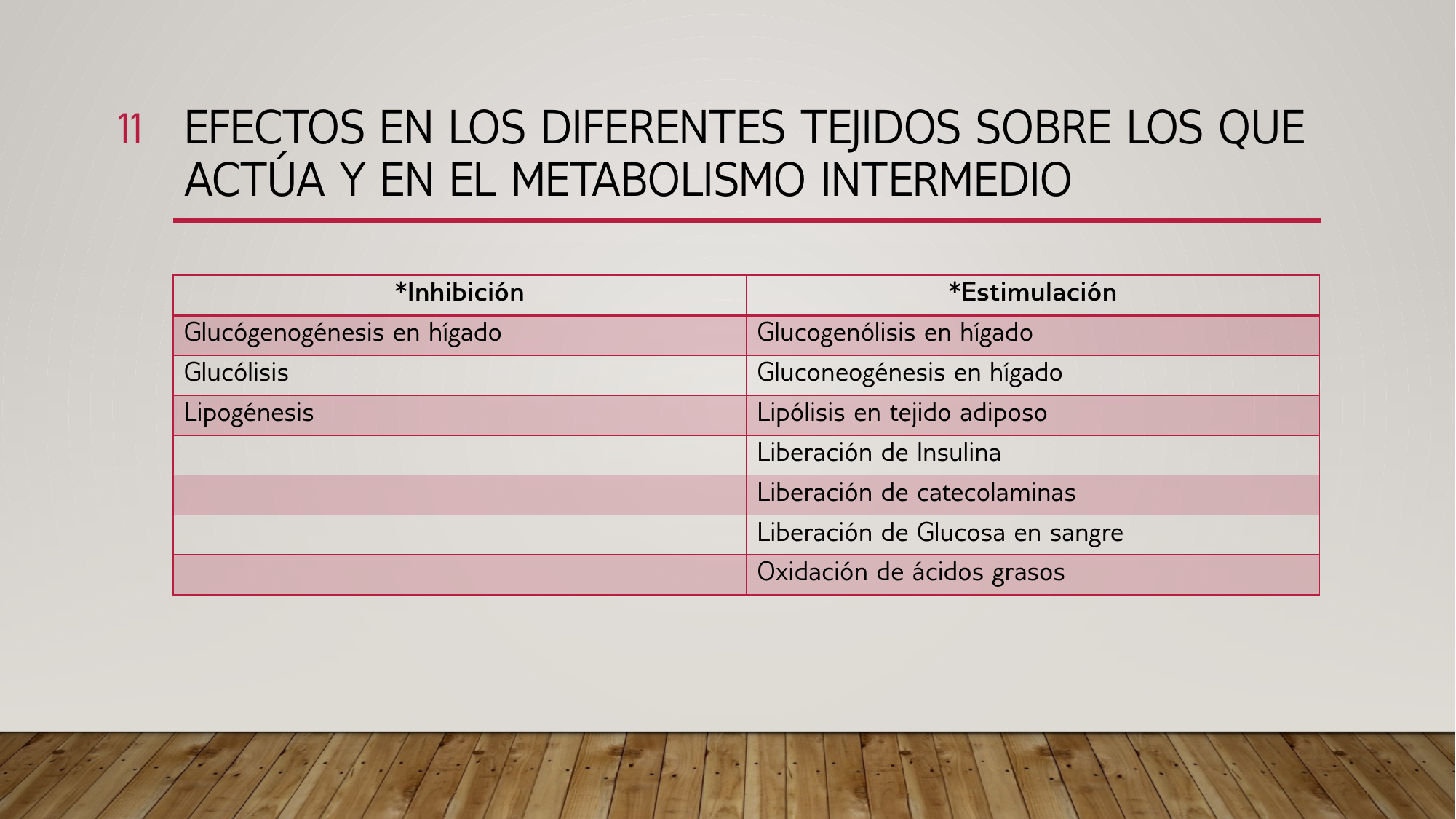

11
# Efectos en los diferentes tejidos sobre los que actúa y en el metabolismo intermedio
| \*Inhibición | \*Estimulación |
| --- | --- |
| Glucógenogénesis en hígado | Glucogenólisis en hígado |
| Glucólisis | Gluconeogénesis en hígado |
| Lipogénesis | Lipólisis en tejido adiposo |
|  | Liberación de Insulina |
|  | Liberación de catecolaminas |
|  | Liberación de Glucosa en sangre |
|  | Oxidación de ácidos grasos |